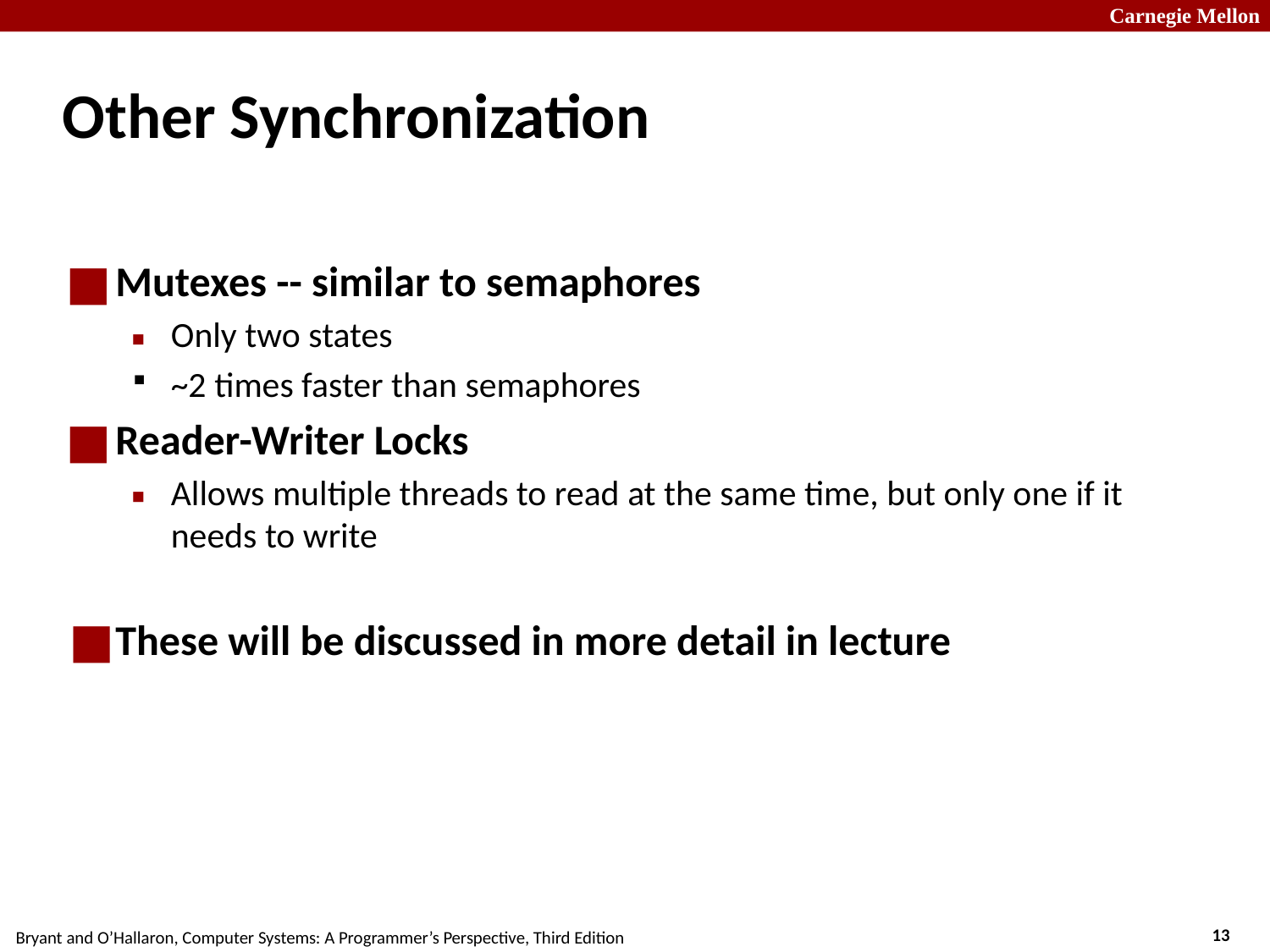

Other Synchronization

Mutexes -- similar to semaphores
Only two states
~2 times faster than semaphores
Reader-Writer Locks
Allows multiple threads to read at the same time, but only one if it needs to write

These will be discussed in more detail in lecture